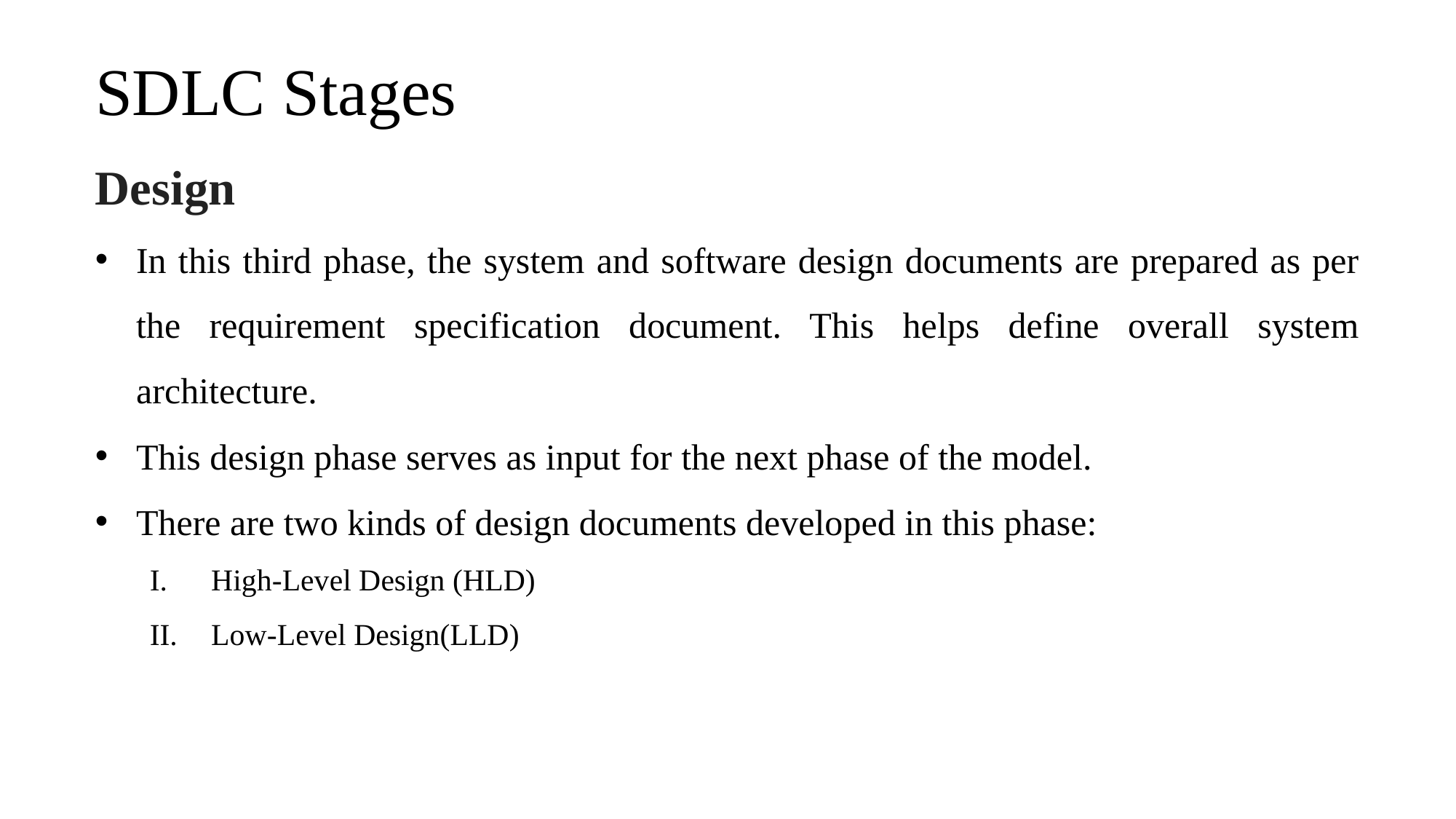

# SDLC Stages
Design
In this third phase, the system and software design documents are prepared as per the requirement specification document. This helps define overall system architecture.
This design phase serves as input for the next phase of the model.
There are two kinds of design documents developed in this phase:
High-Level Design (HLD)
Low-Level Design(LLD)